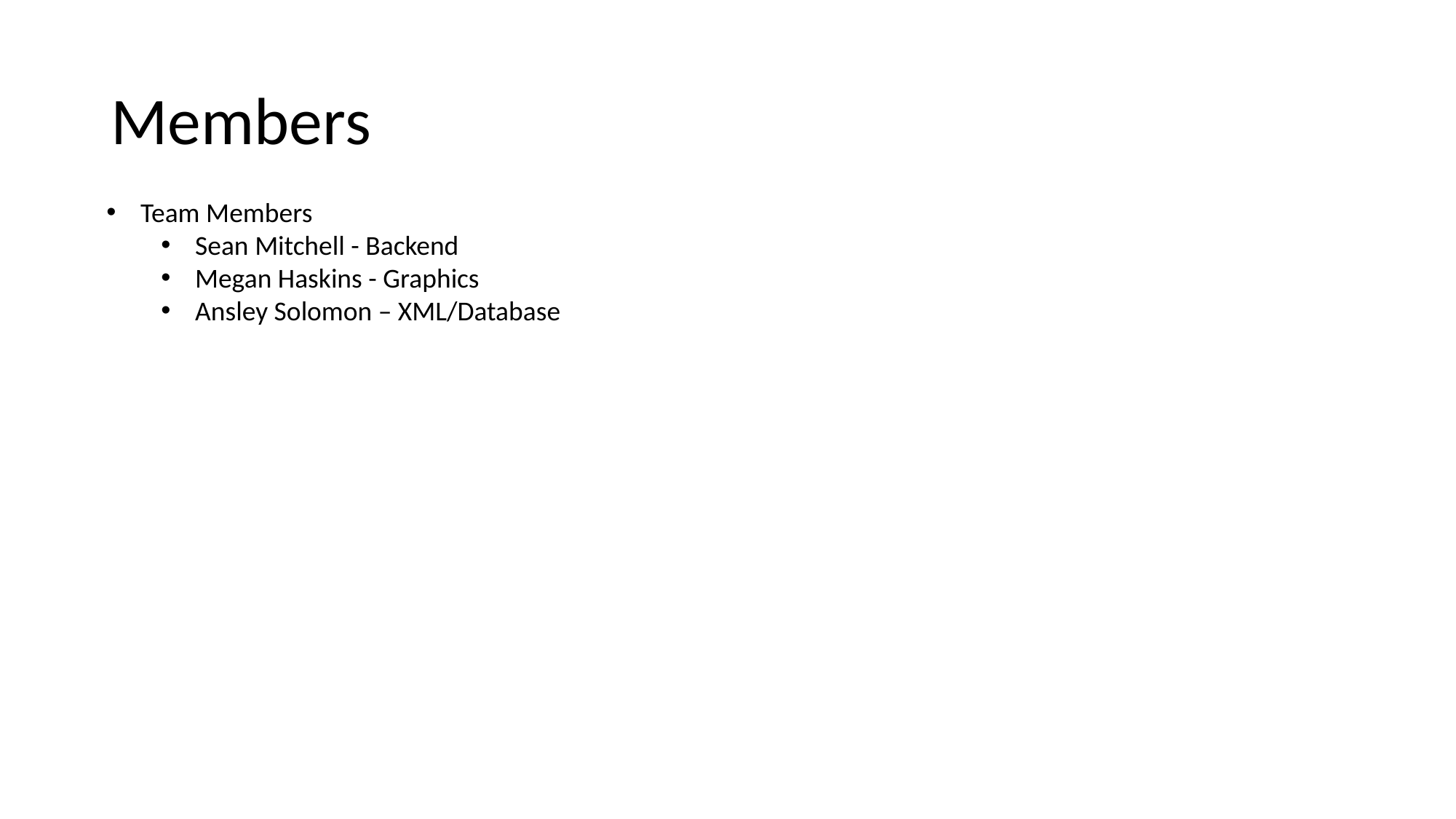

# Members
Team Members
Sean Mitchell - Backend
Megan Haskins - Graphics
Ansley Solomon – XML/Database